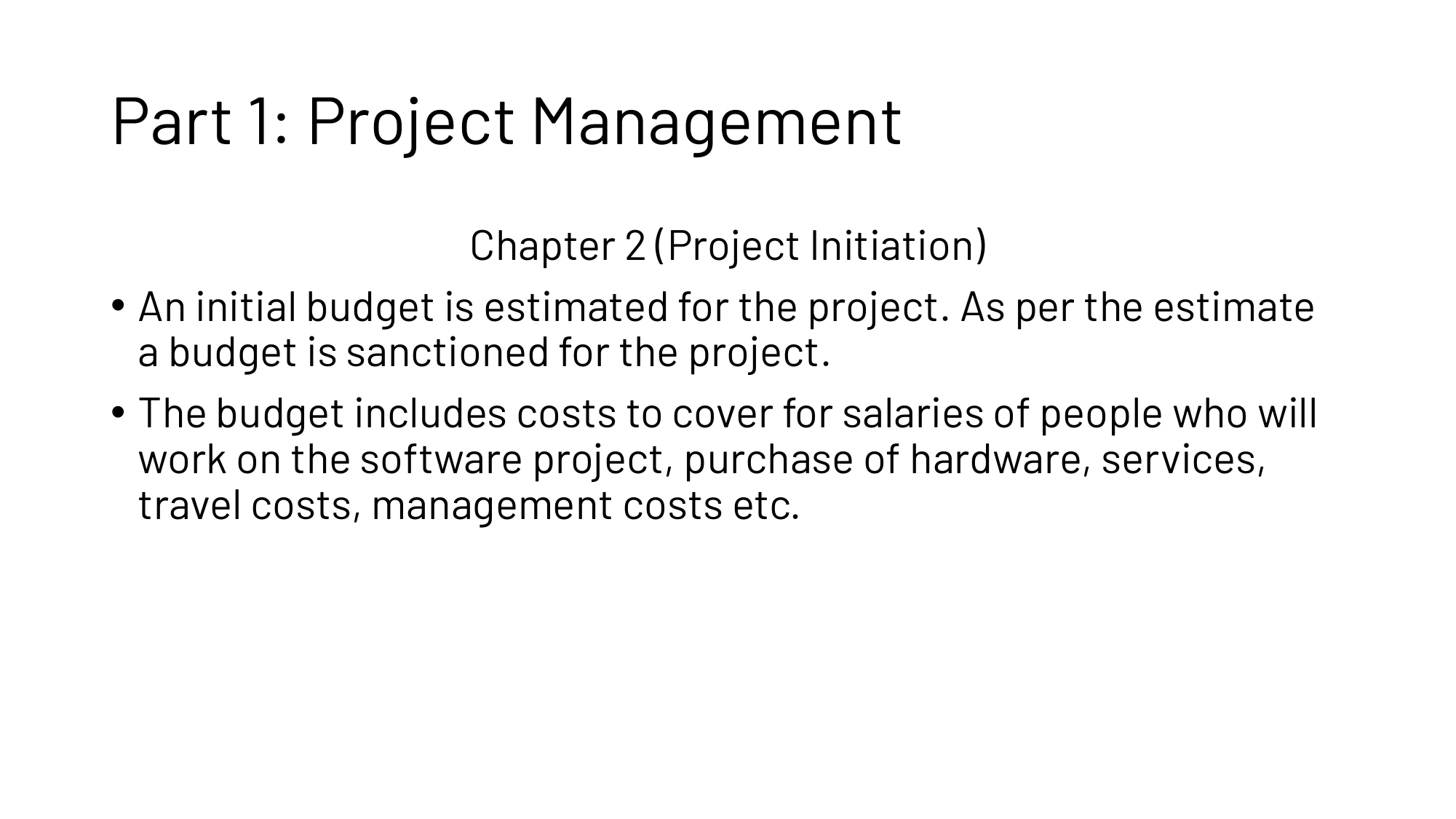

# Part 1: Project Management
Chapter 2 (Project Initiation)
An initial budget is estimated for the project. As per the estimate a budget is sanctioned for the project.
The budget includes costs to cover for salaries of people who will work on the software project, purchase of hardware, services, travel costs, management costs etc.